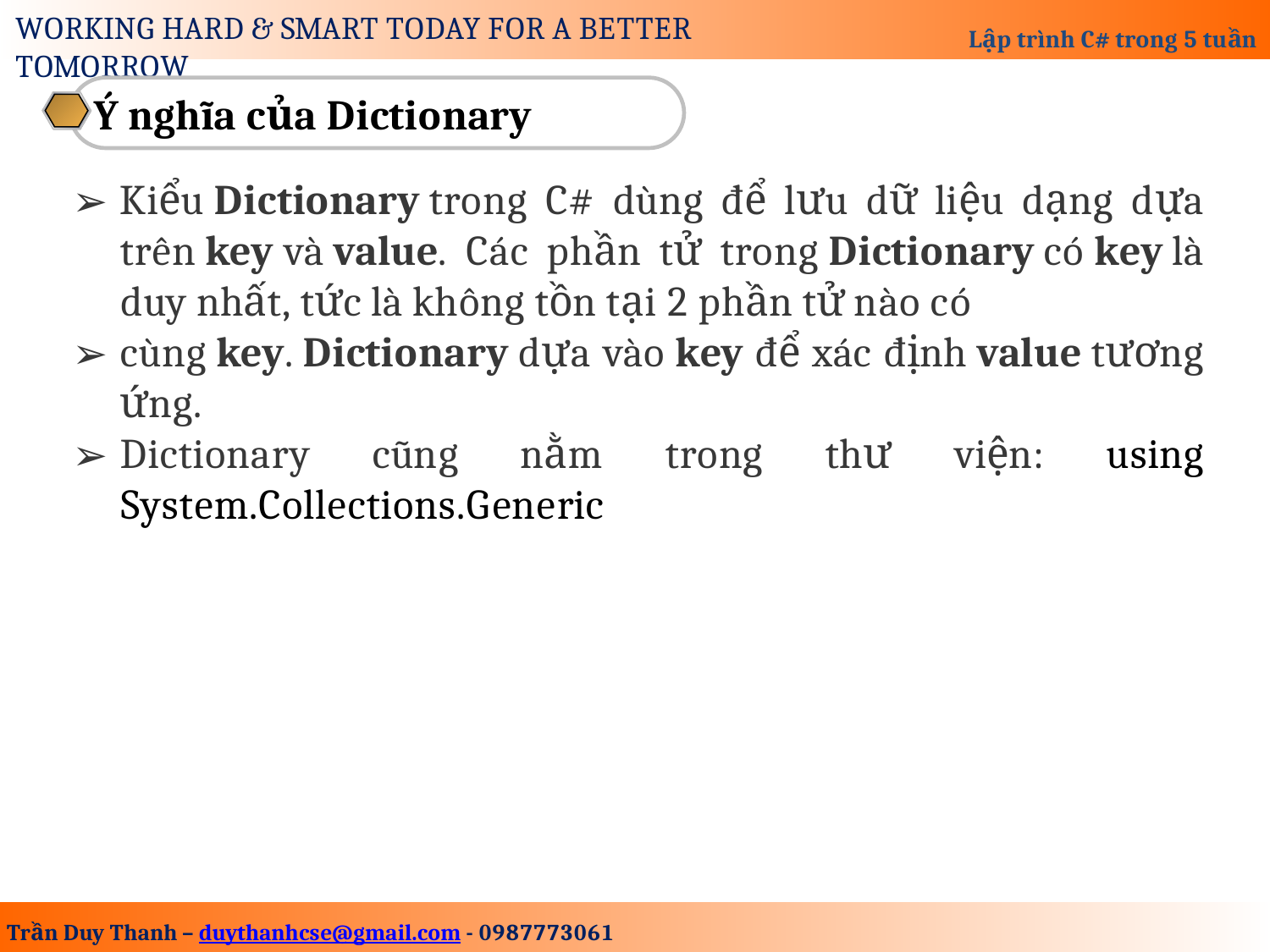

Ý nghĩa của Dictionary

Kiểu Dictionary trong C# dùng để lưu dữ liệu dạng dựa trên key và value. Các phần tử trong Dictionary có key là duy nhất, tức là không tồn tại 2 phần tử nào có
cùng key. Dictionary dựa vào key để xác định value tương ứng.
Dictionary cũng nằm trong thư viện: using System.Collections.Generic